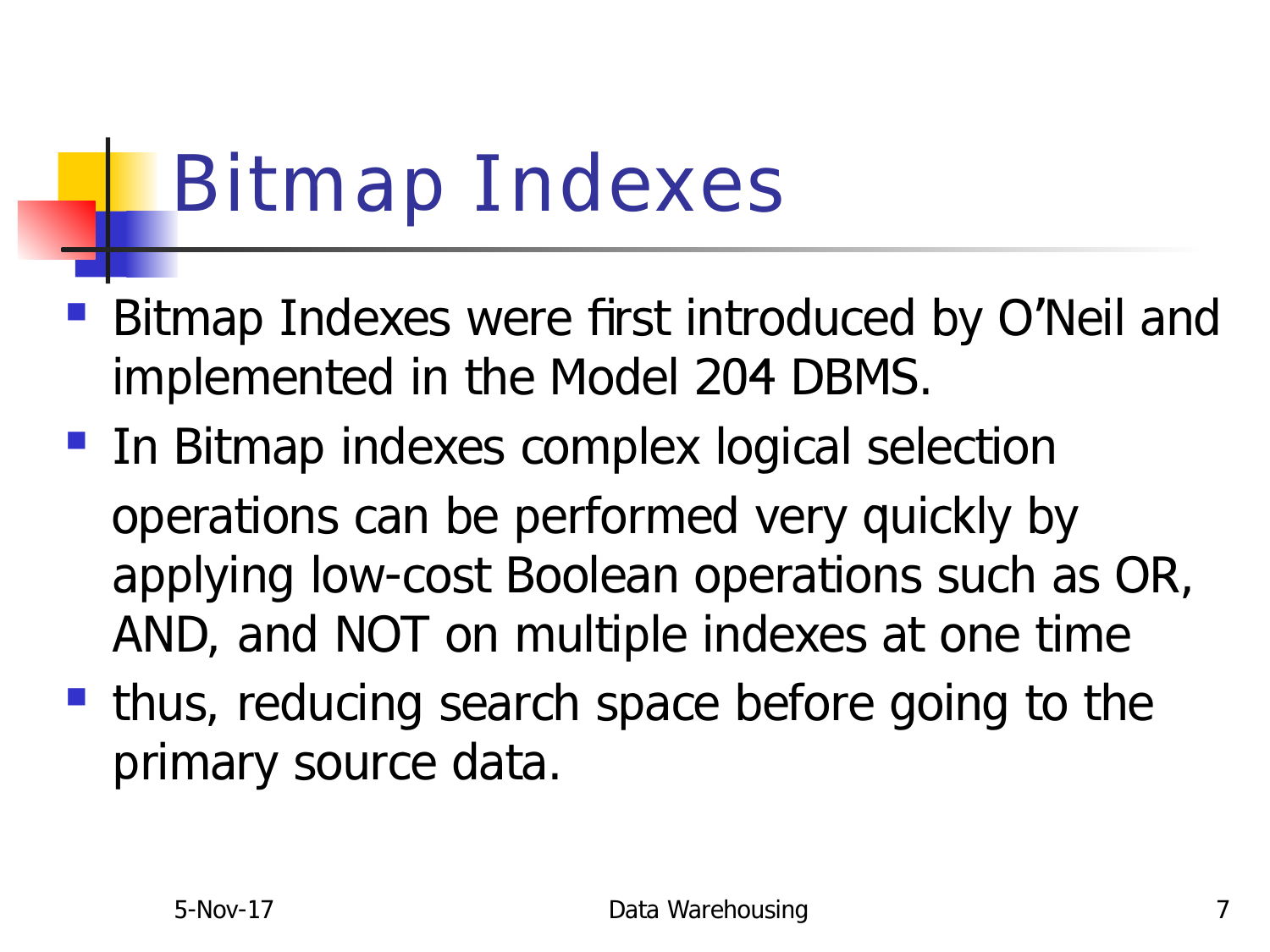

# Bitmap Indexes
Bitmap Indexes were first introduced by O’Neil and implemented in the Model 204 DBMS.
In Bitmap indexes complex logical selection
   operations can be performed very quickly by applying low-cost Boolean operations such as OR, AND, and NOT on multiple indexes at one time
thus, reducing search space before going to the primary source data.

5-Nov-17
Data Warehousing
7